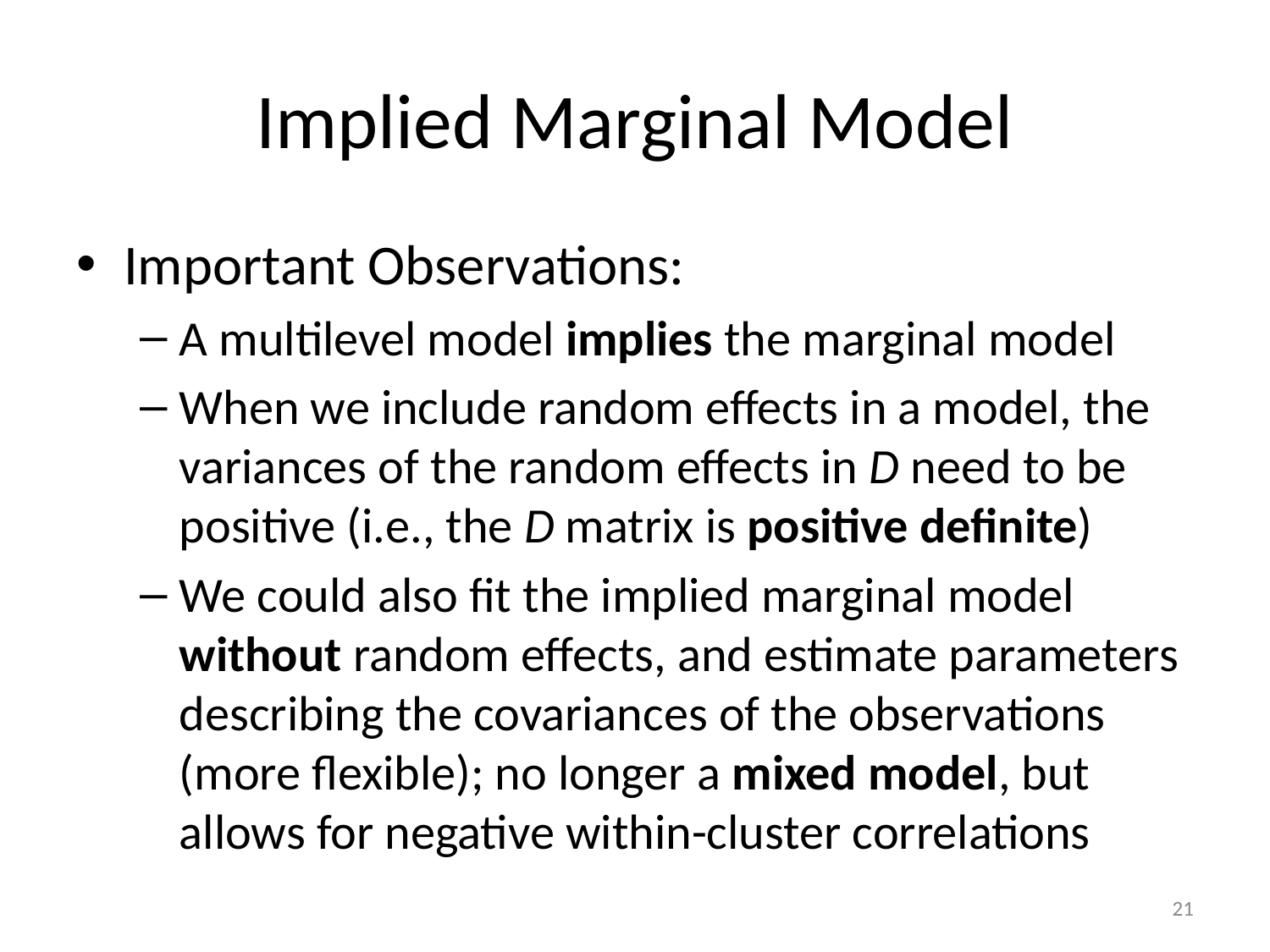

# Implied Marginal Model
Important Observations:
A multilevel model implies the marginal model
When we include random effects in a model, the variances of the random effects in D need to be positive (i.e., the D matrix is positive definite)
We could also fit the implied marginal model without random effects, and estimate parameters describing the covariances of the observations (more flexible); no longer a mixed model, but allows for negative within-cluster correlations
21